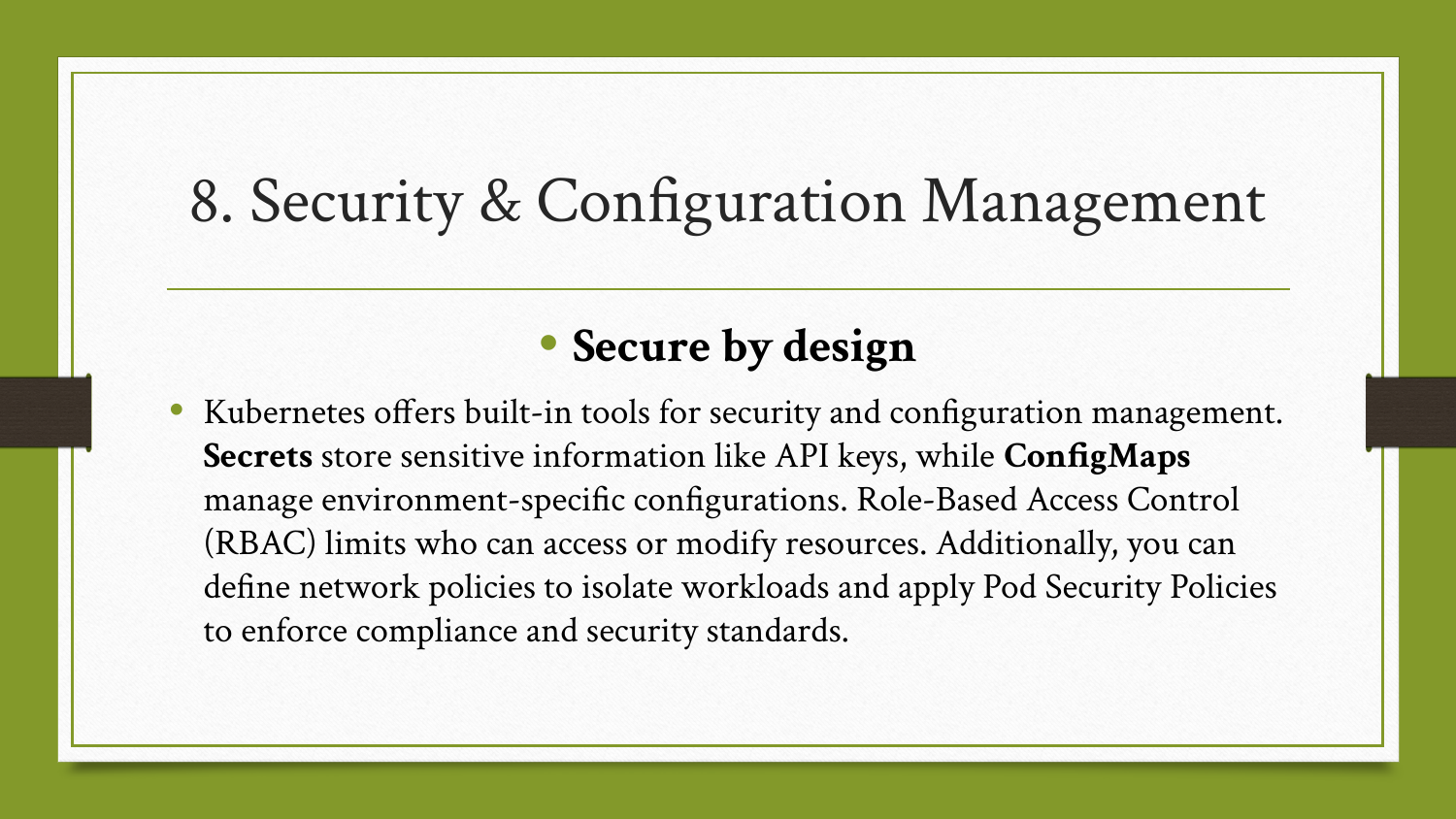

# 8. Security & Configuration Management
Secure by design
Kubernetes offers built-in tools for security and configuration management. Secrets store sensitive information like API keys, while ConfigMaps manage environment-specific configurations. Role-Based Access Control (RBAC) limits who can access or modify resources. Additionally, you can define network policies to isolate workloads and apply Pod Security Policies to enforce compliance and security standards.